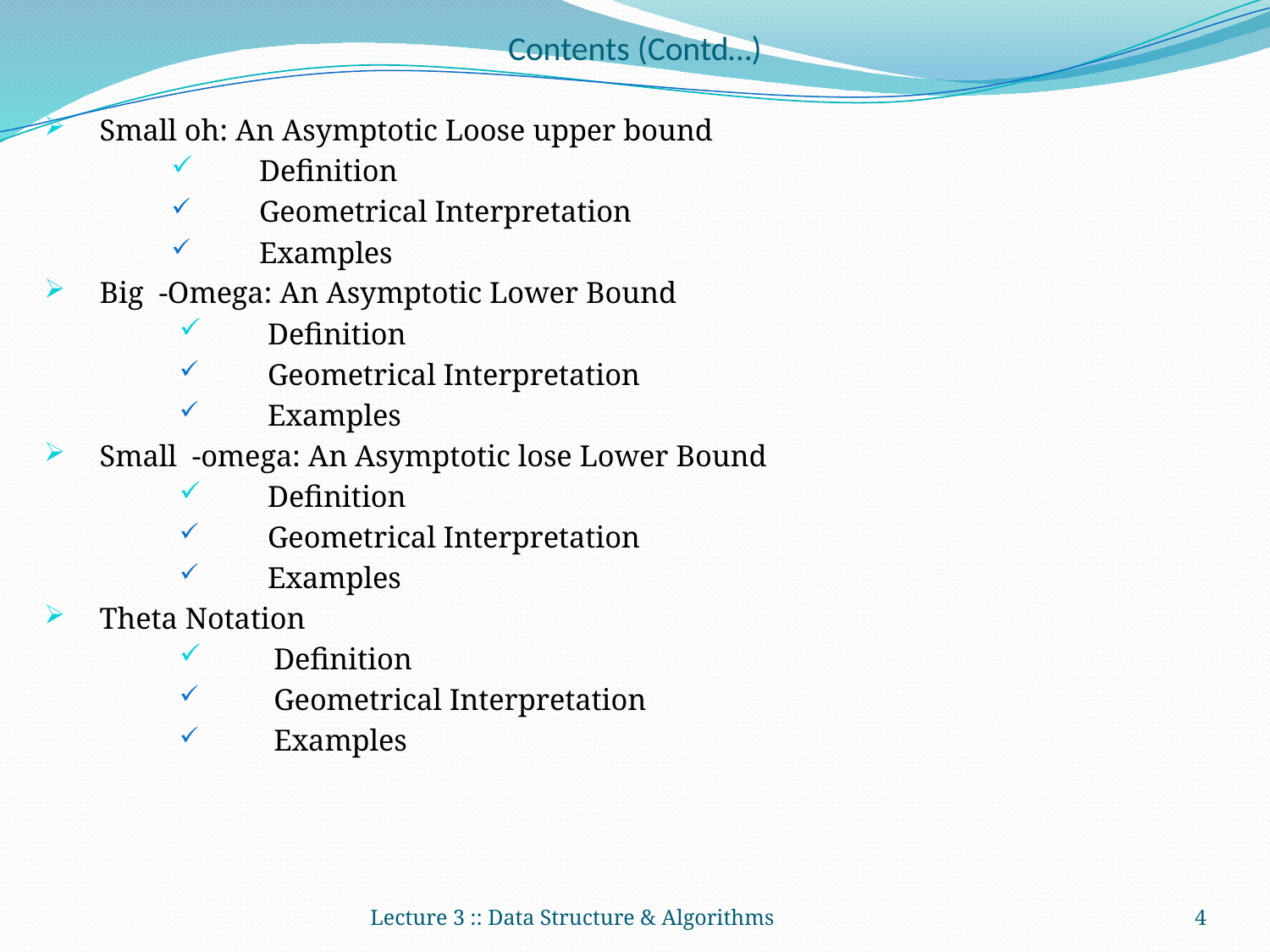

# Contents (Contd…)
Small oh: An Asymptotic Loose upper bound
Definition
Geometrical Interpretation
Examples
Big  -Omega: An Asymptotic Lower Bound
Definition
Geometrical Interpretation
Examples
Small  -omega: An Asymptotic lose Lower Bound
Definition
Geometrical Interpretation
Examples
Theta Notation
Definition
Geometrical Interpretation
Examples

Lecture 3 :: Data Structure & Algorithms
4